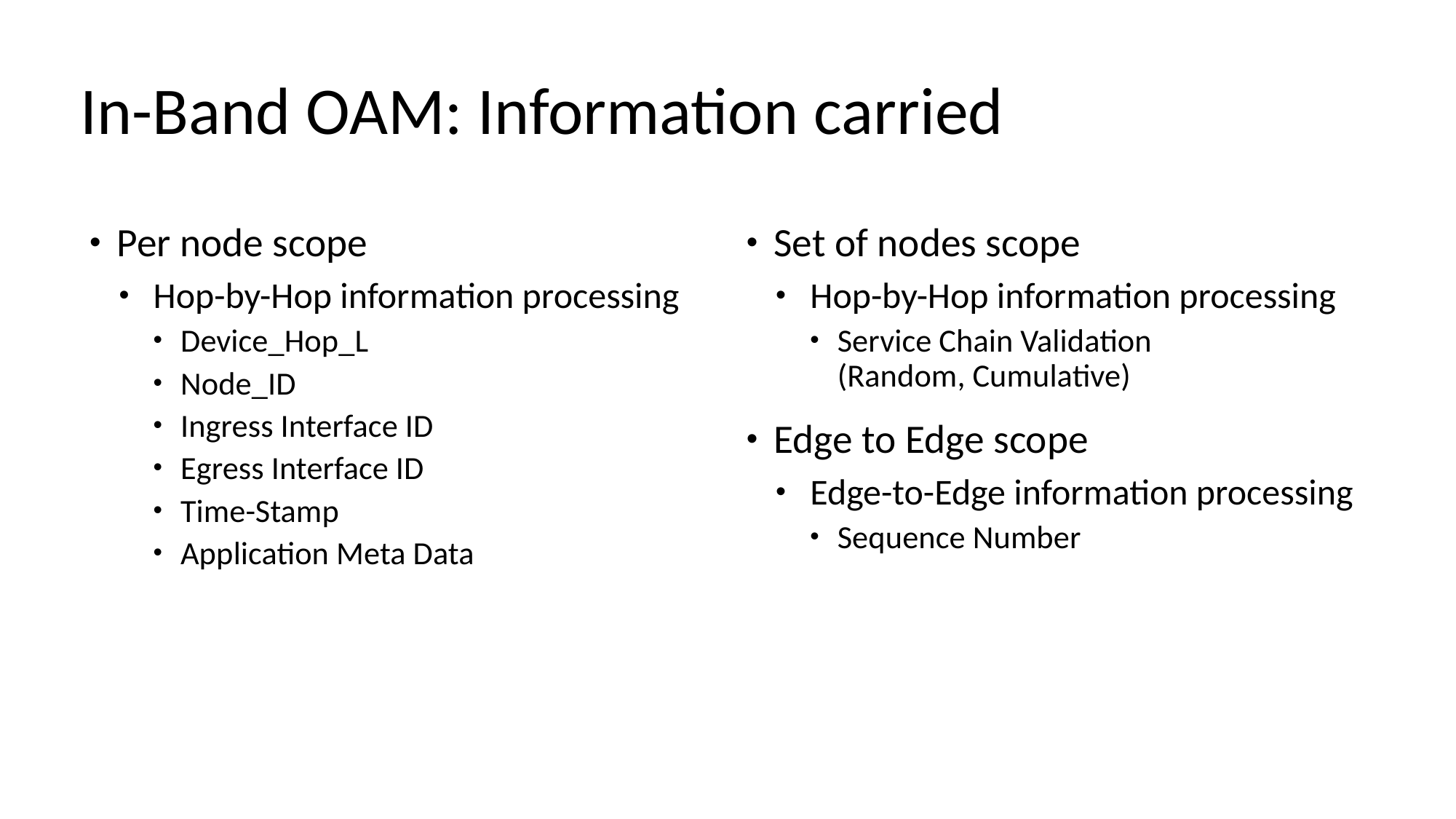

# In-Band OAM: Information carried
Per node scope
Hop-by-Hop information processing
Device_Hop_L
Node_ID
Ingress Interface ID
Egress Interface ID
Time-Stamp
Application Meta Data
Set of nodes scope
Hop-by-Hop information processing
Service Chain Validation
(Random, Cumulative)
Edge to Edge scope
Edge-to-Edge information processing
Sequence Number